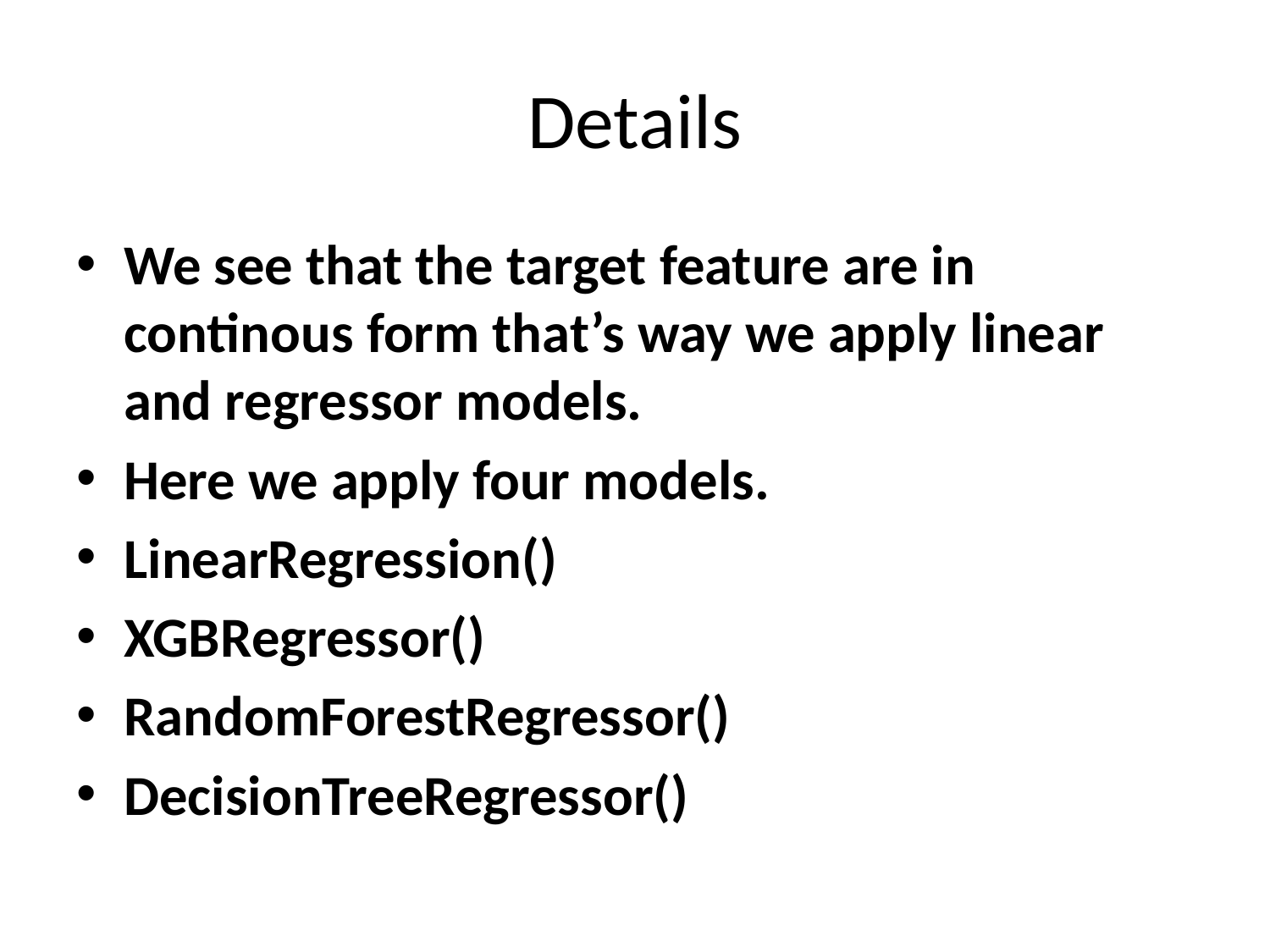

# Details
We see that the target feature are in continous form that’s way we apply linear and regressor models.
Here we apply four models.
LinearRegression()
XGBRegressor()
RandomForestRegressor()
DecisionTreeRegressor()